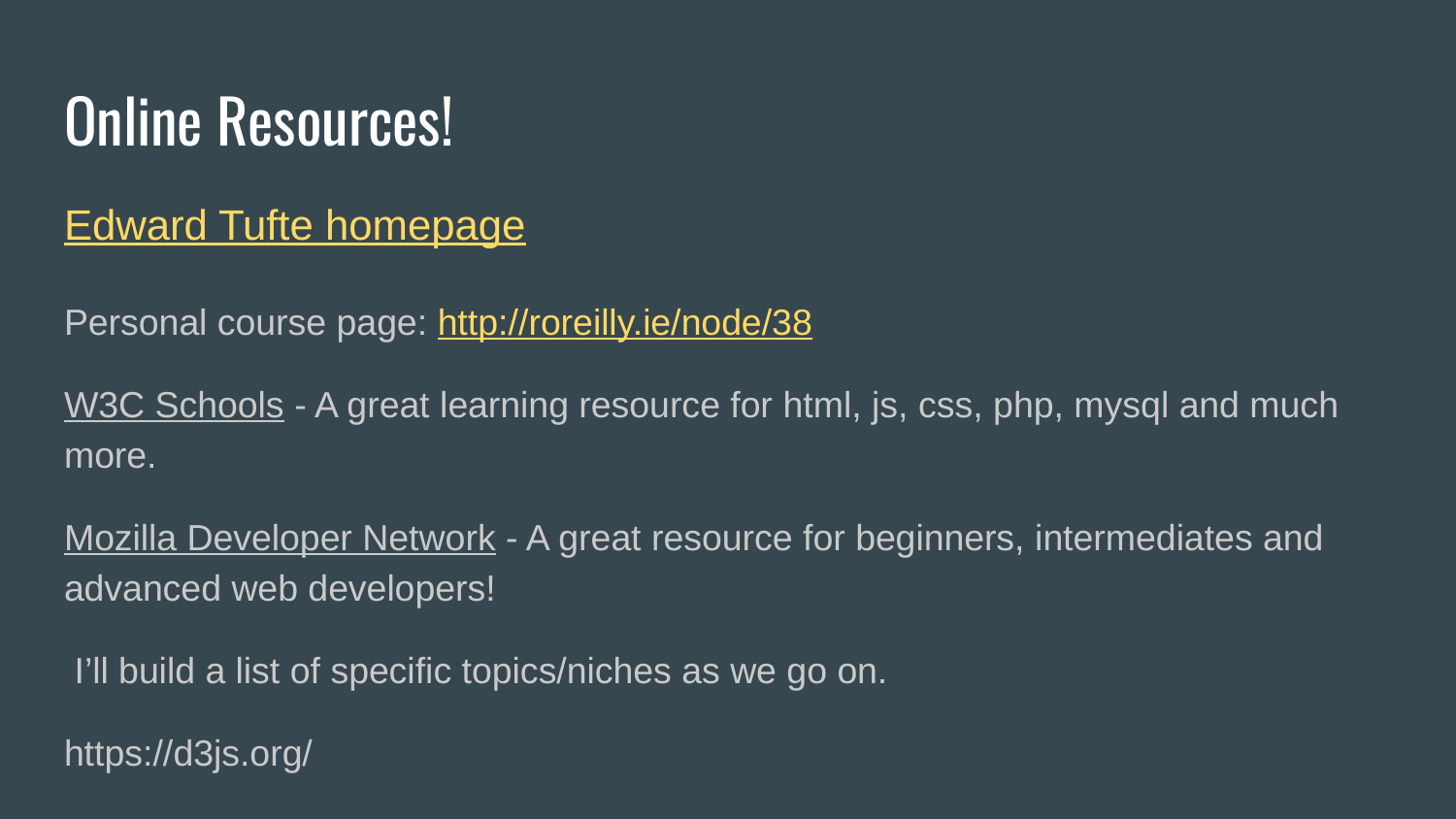

# Online Resources!
Edward Tufte homepage

Personal course page: http://roreilly.ie/node/38
W3C Schools - A great learning resource for html, js, css, php, mysql and much more.
Mozilla Developer Network - A great resource for beginners, intermediates and advanced web developers!
 I’ll build a list of specific topics/niches as we go on.
https://d3js.org/